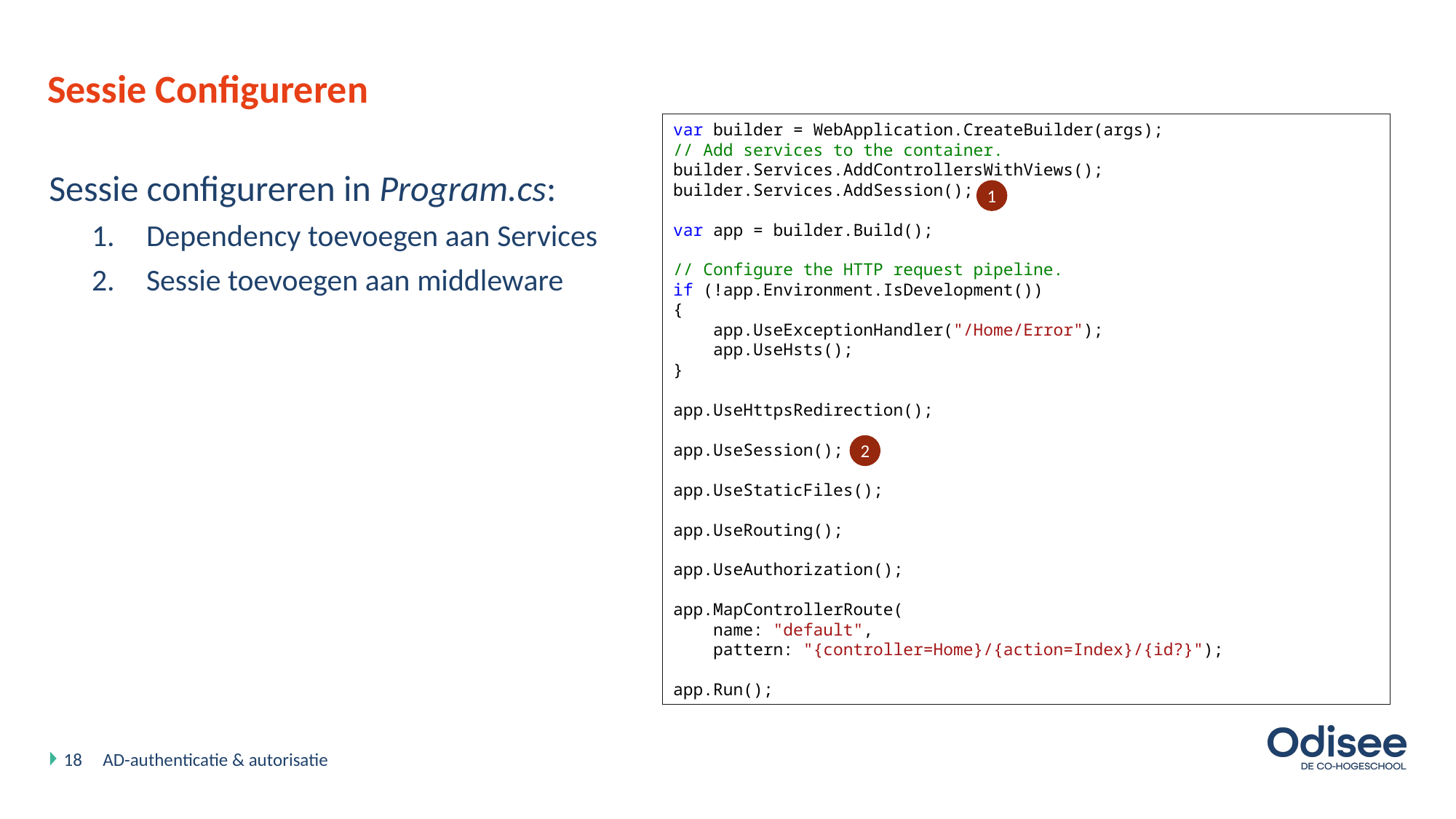

# Sessie Configureren
var builder = WebApplication.CreateBuilder(args);
// Add services to the container.
builder.Services.AddControllersWithViews();
builder.Services.AddSession();

var app = builder.Build();

// Configure the HTTP request pipeline.
if (!app.Environment.IsDevelopment())
{
    app.UseExceptionHandler("/Home/Error");
    app.UseHsts();
}

app.UseHttpsRedirection();

app.UseSession();

app.UseStaticFiles();

app.UseRouting();

app.UseAuthorization();

app.MapControllerRoute(
    name: "default",
    pattern: "{controller=Home}/{action=Index}/{id?}");

app.Run();
Sessie configureren in Program.cs:
Dependency toevoegen aan Services
Sessie toevoegen aan middleware
1
2
18
AD-authenticatie & autorisatie